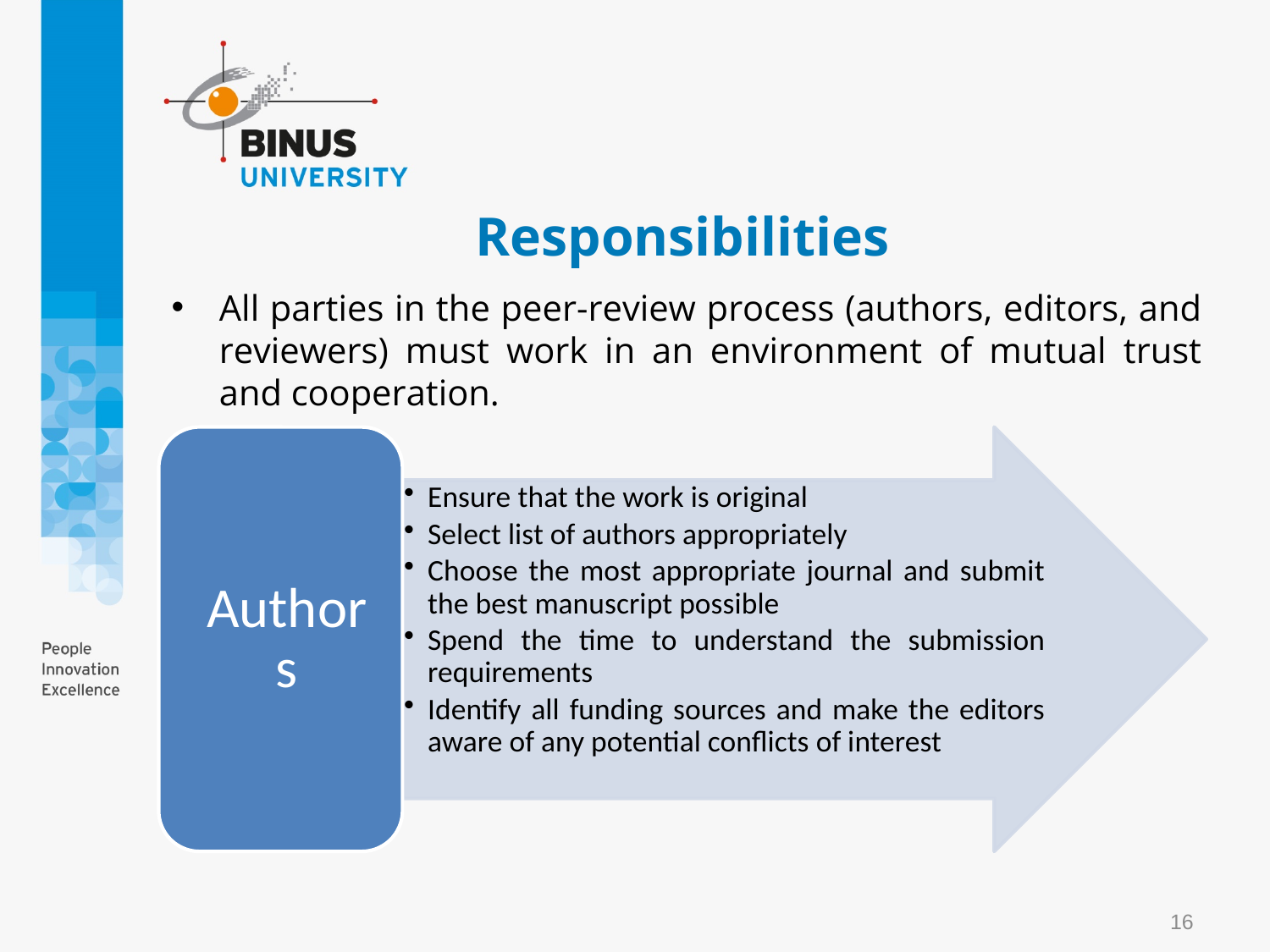

# Responsibilities
All parties in the peer-review process (authors, editors, and reviewers) must work in an environment of mutual trust and cooperation.

Ensure that the work is original
Select list of authors appropriately
Choose the most appropriate journal and submit the best manuscript possible
Spend the time to understand the submission requirements
Identify all funding sources and make the editors aware of any potential conflicts of interest
Authors

16